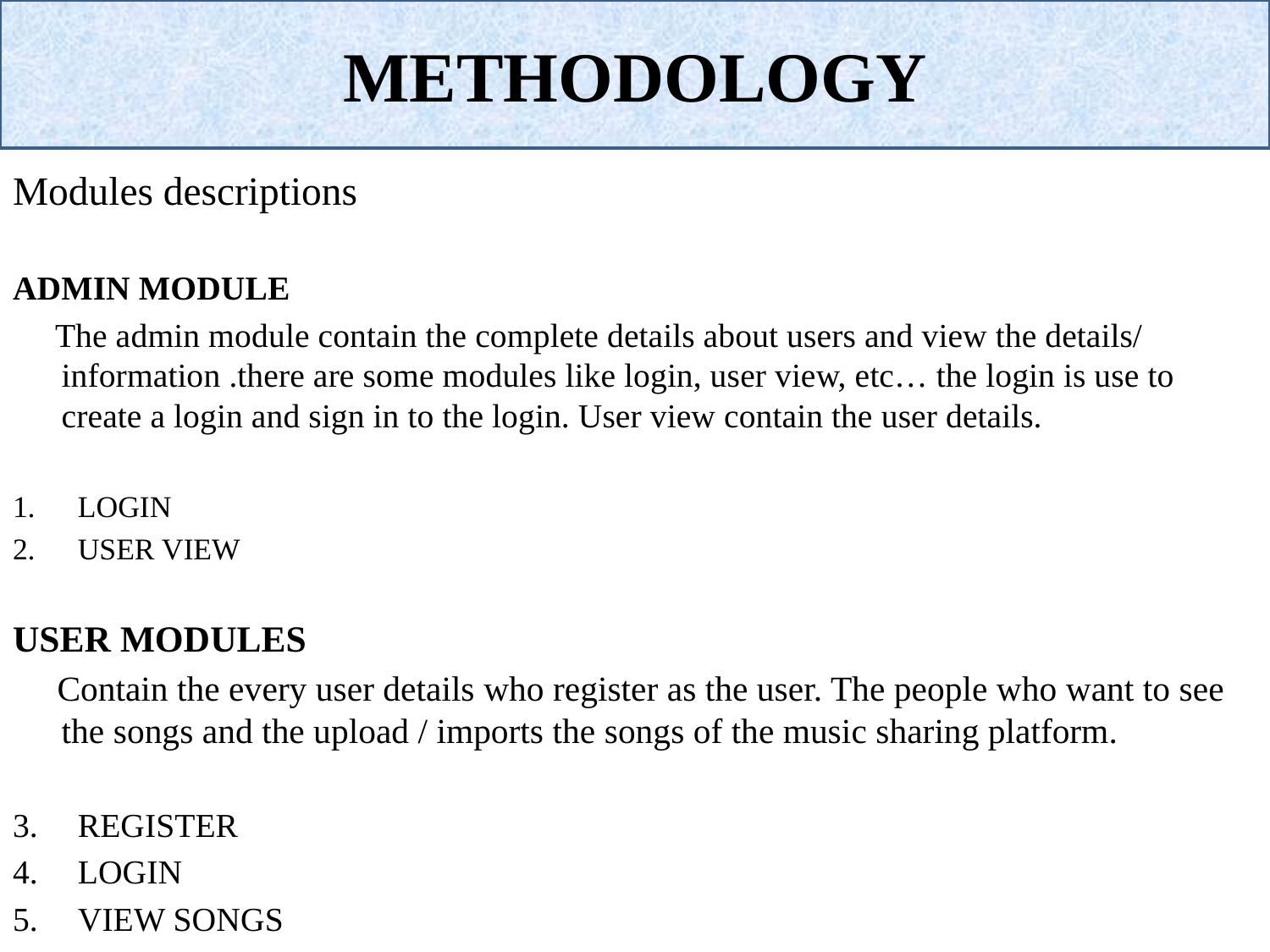

METHODOLOGY
Modules descriptions

ADMIN MODULE
     The admin module contain the complete details about users and view the details/ information .there are some modules like login, user view, etc… the login is use to create a login and sign in to the login. User view contain the user details.

LOGIN
USER VIEW

USER MODULES
     Contain the every user details who register as the user. The people who want to see the songs and the upload / imports the songs of the music sharing platform.

REGISTER
LOGIN
VIEW SONGS